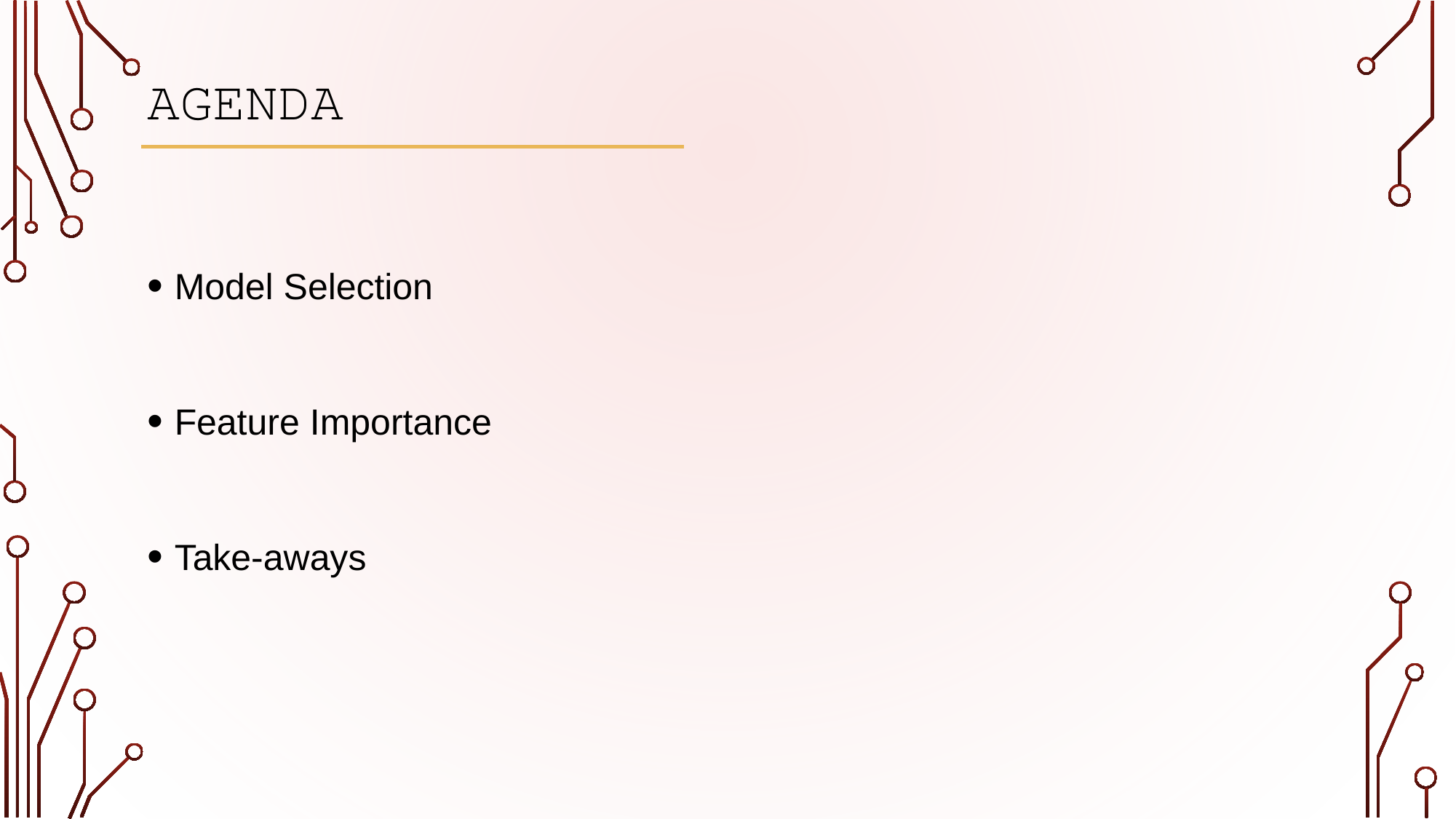

# Agenda
Model Selection

Feature Importance

Take-aways